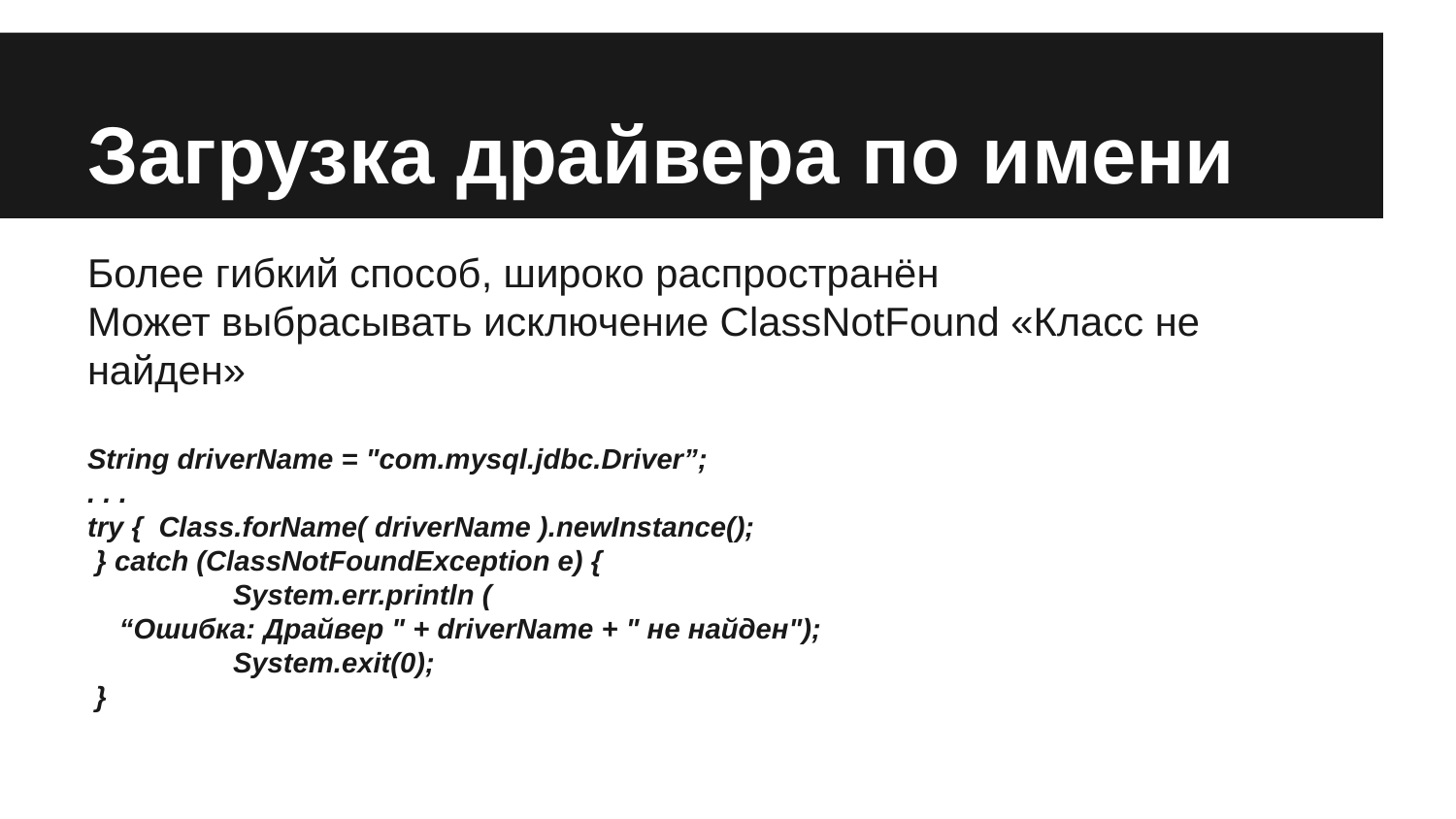

# Загрузка драйвера по имени
Более гибкий способ, широко распространён
Может выбрасывать исключение ClassNotFound «Класс не найден»

String driverName = "com.mysql.jdbc.Driver”;
. . .
try {  Class.forName( driverName ).newInstance();
 } catch (ClassNotFoundException e) {
  	System.err.println (
    “Ошибка: Драйвер " + driverName + " не найден");
  	System.exit(0);
 }